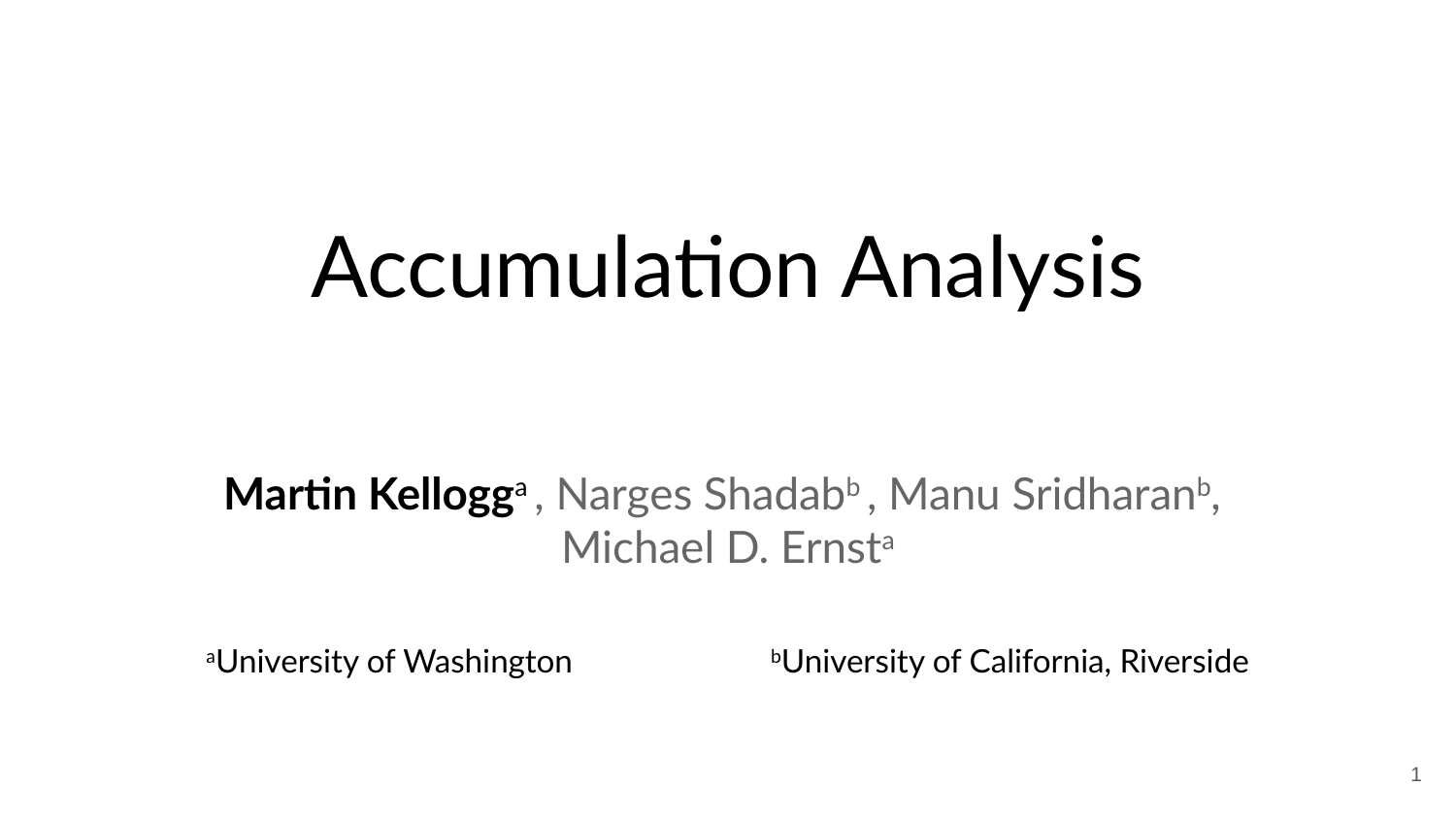

# Accumulation Analysis
Martin Kellogga , Narges Shadabb , Manu Sridharanb,
Michael D. Ernsta

aUniversity of Washington                        bUniversity of California, Riverside

1